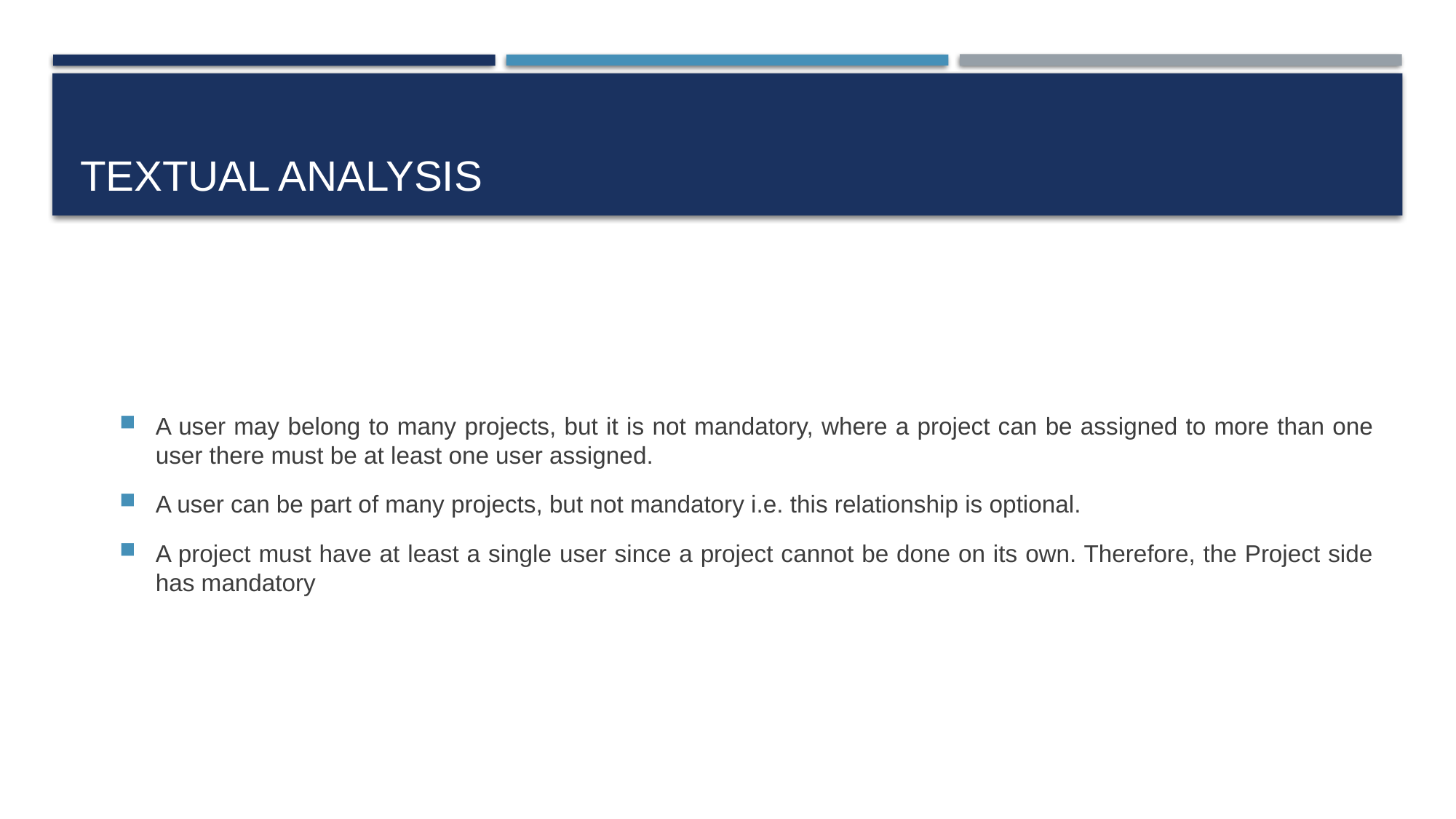

# TEXTUAL ANALYSIS

A user may belong to many projects, but it is not mandatory, where a project can be assigned to more than one user there must be at least one user assigned.
A user can be part of many projects, but not mandatory i.e. this relationship is optional.
A project must have at least a single user since a project cannot be done on its own. Therefore, the Project side has mandatory